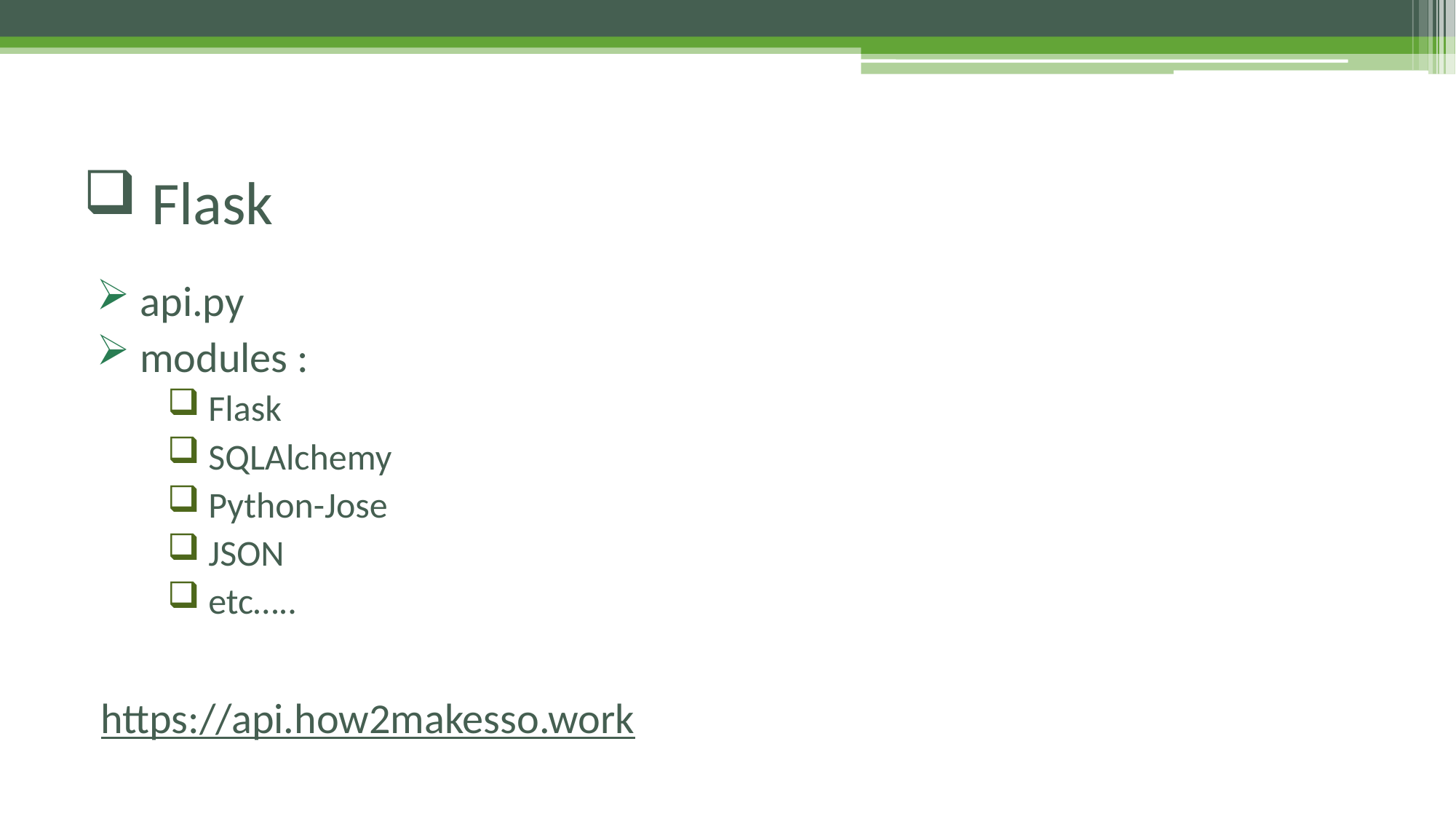

# Flask
 api.py
 modules :
 Flask
 SQLAlchemy
 Python-Jose
 JSON
 etc…..

https://api.how2makesso.work